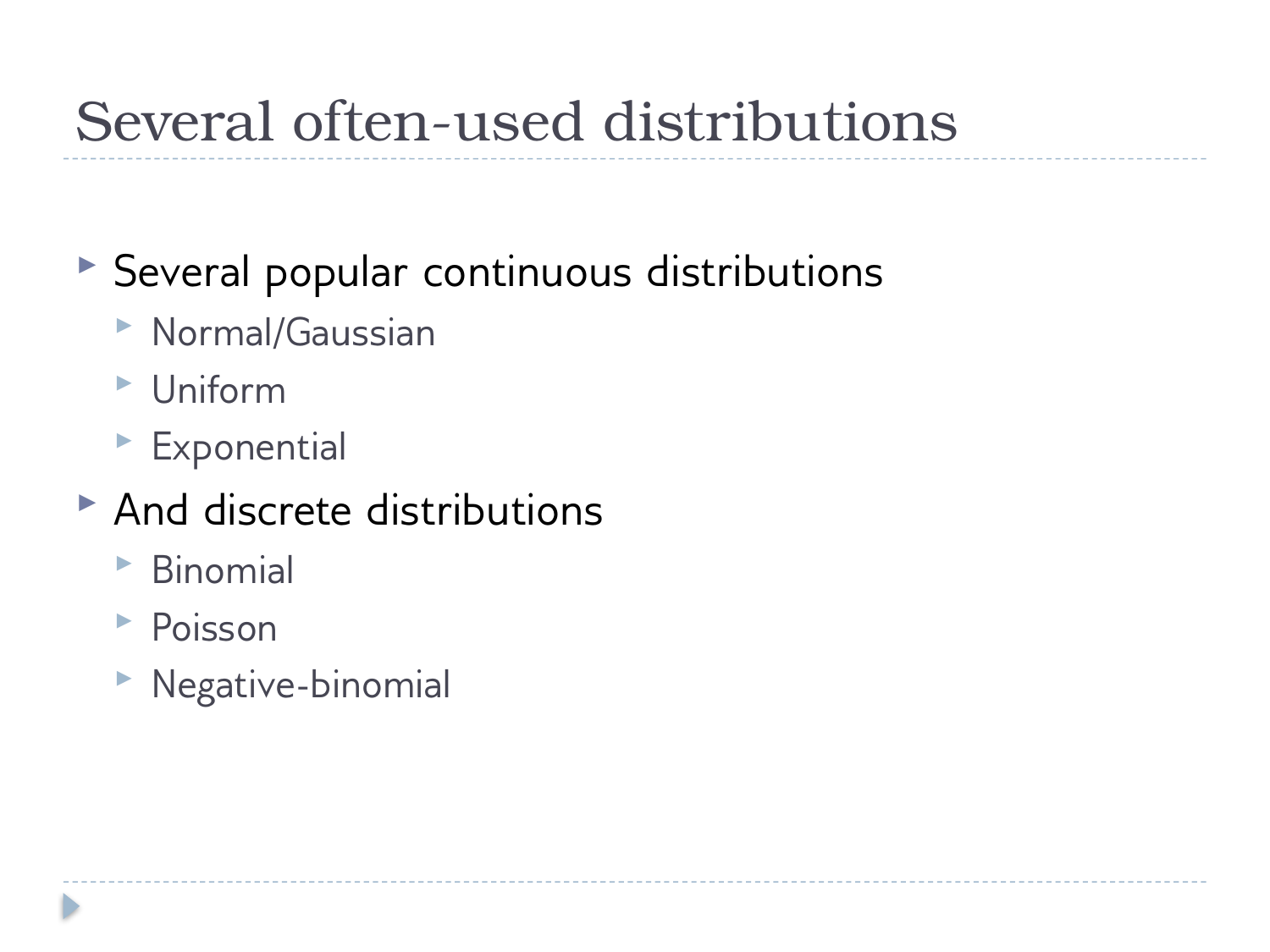

# Several often-used distributions

Several popular continuous distributions
Normal/Gaussian
Uniform
Exponential
And discrete distributions
Binomial
Poisson
Negative-binomial